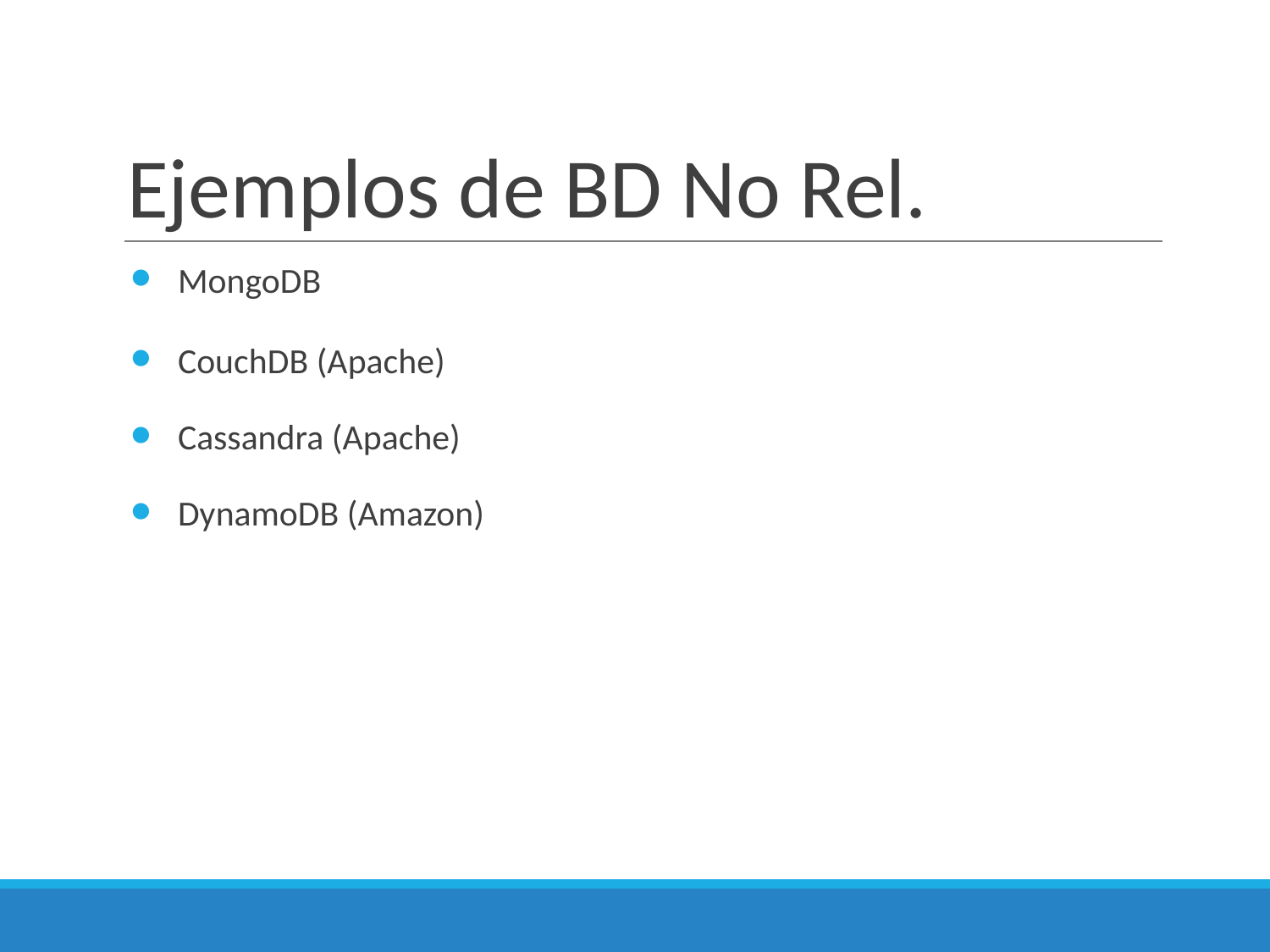

# Ejemplos de BD No Rel.
MongoDB
CouchDB (Apache)
Cassandra (Apache)
DynamoDB (Amazon)